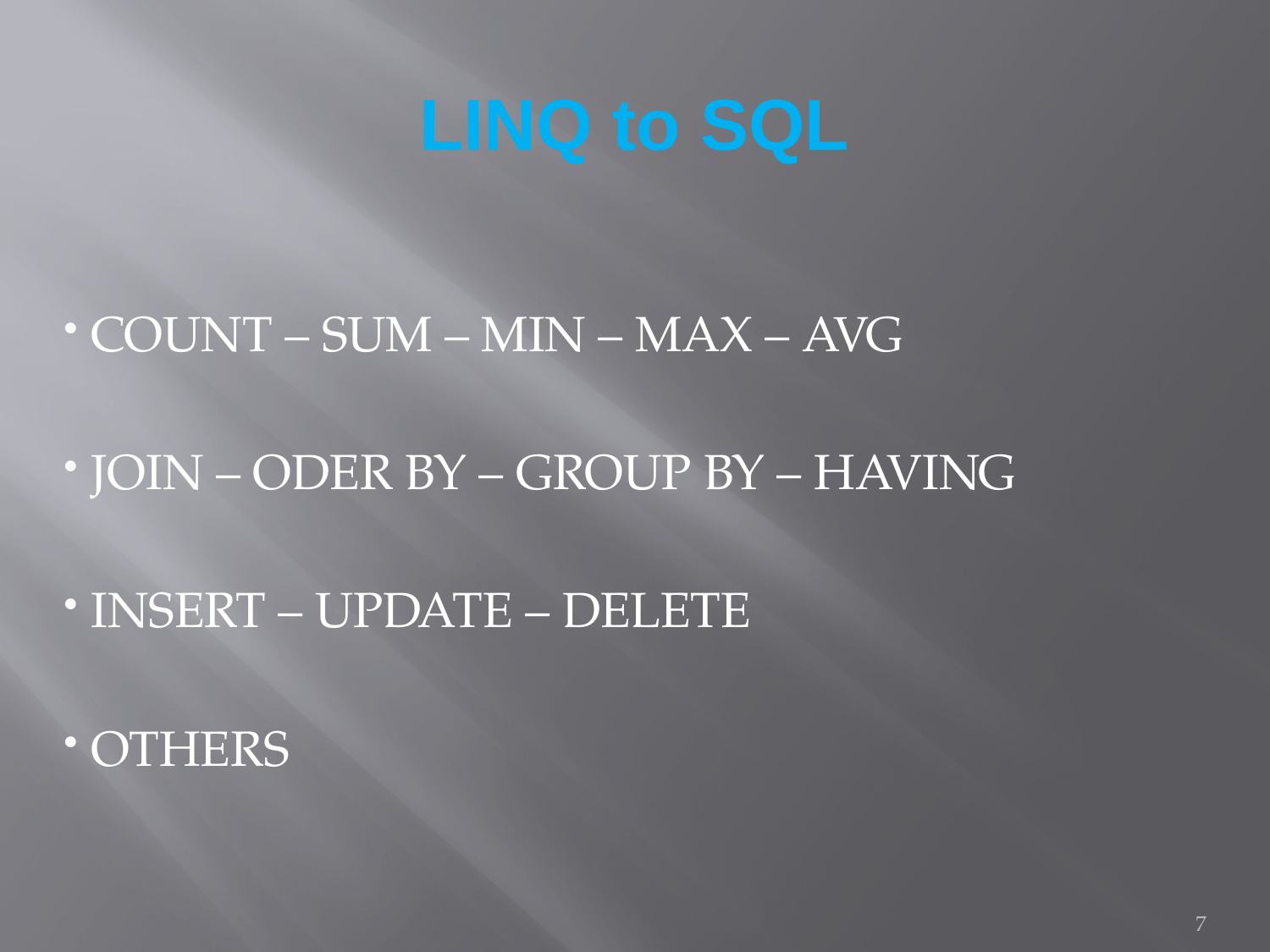

# LINQ to SQL
 COUNT – SUM – MIN – MAX – AVG

 JOIN – ODER BY – GROUP BY – HAVING

 INSERT – UPDATE – DELETE

 OTHERS
7